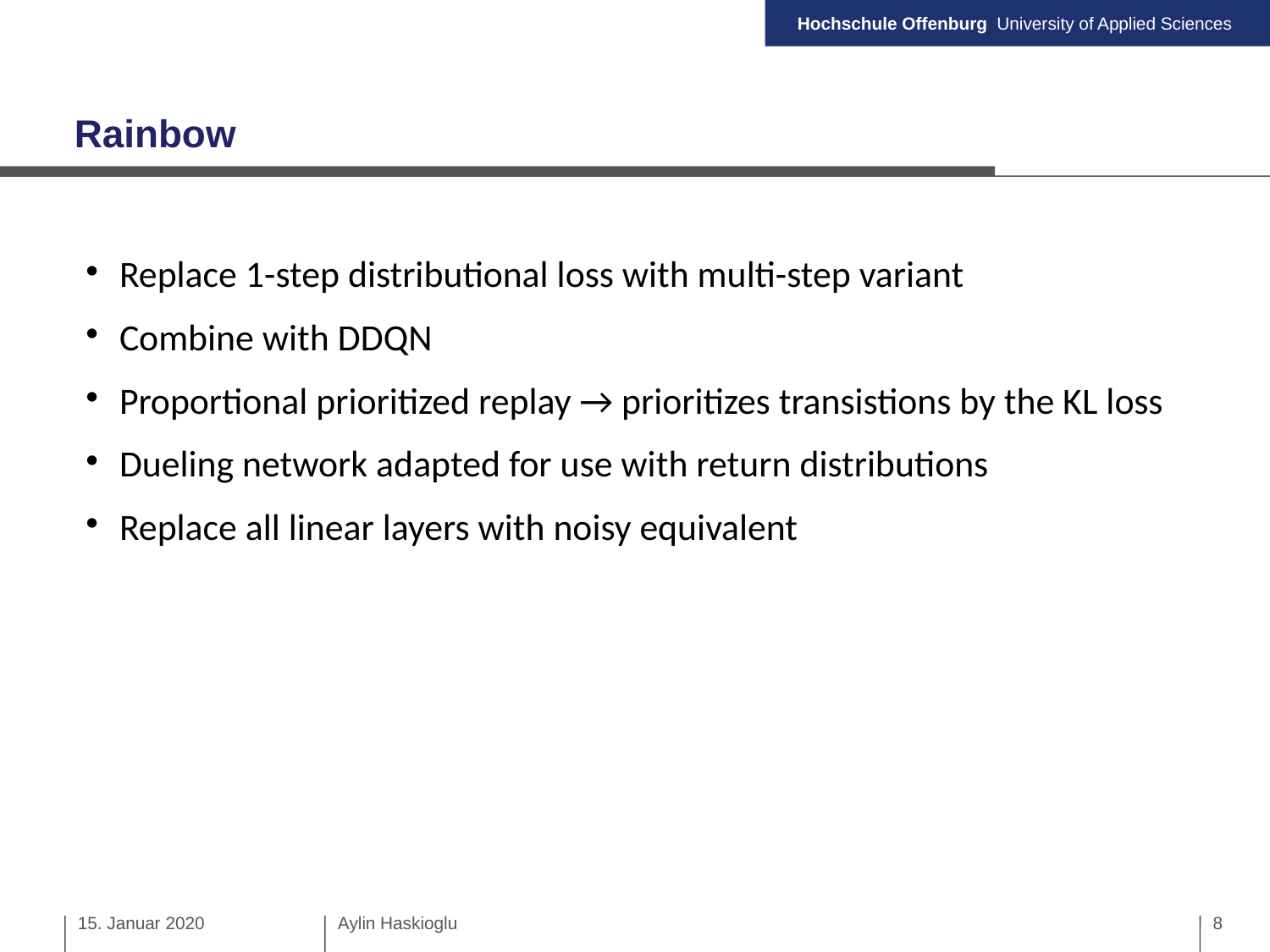

Rainbow
Replace 1-step distributional loss with multi-step variant
Combine with DDQN
Proportional prioritized replay → prioritizes transistions by the KL loss
Dueling network adapted for use with return distributions
Replace all linear layers with noisy equivalent
15. Januar 2020
Aylin Haskioglu
8